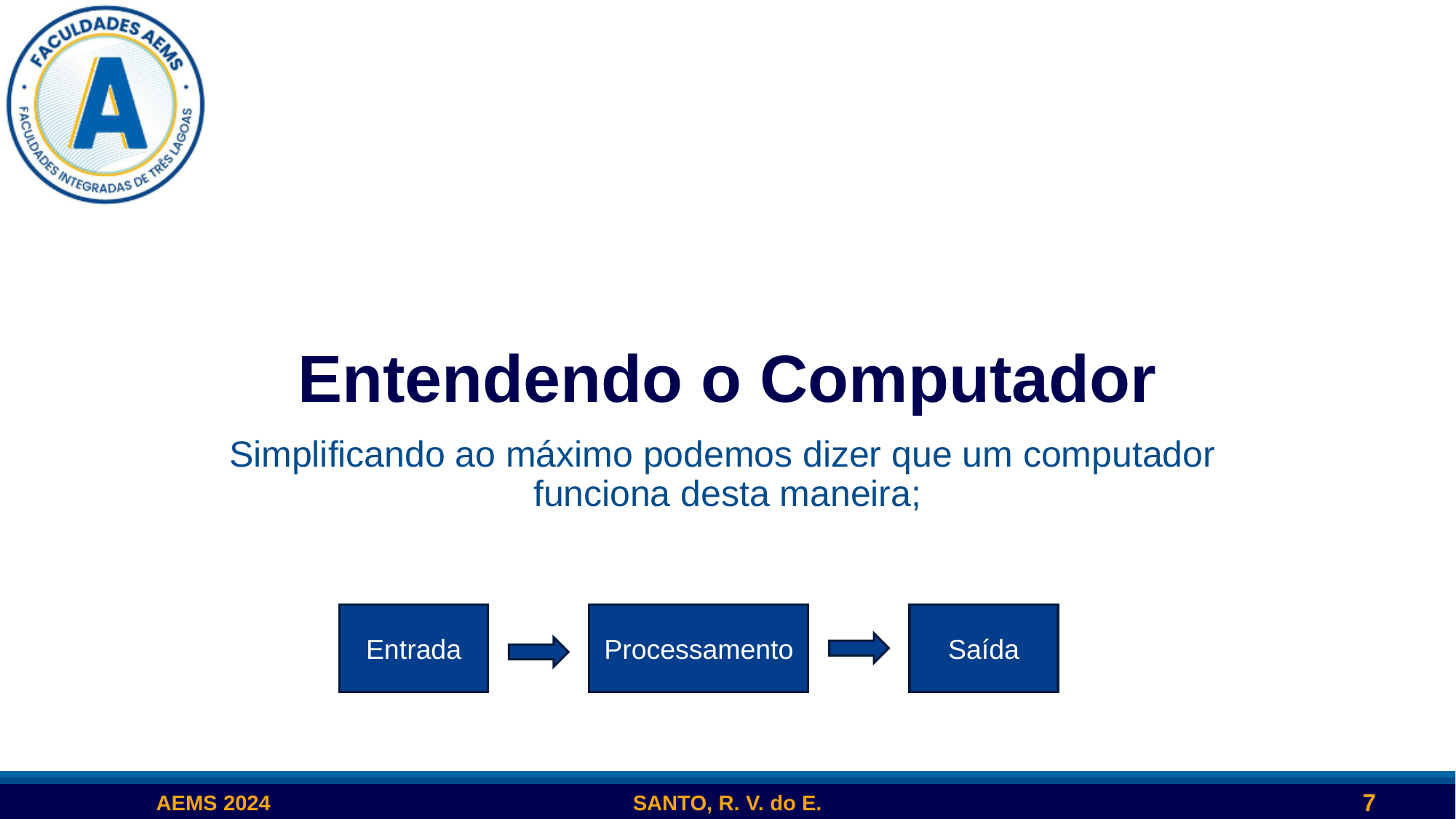

# Entendendo o Computador
Simplificando ao máximo podemos dizer que um computador  funciona desta maneira;
Entrada
Processamento
Saída

7
AEMS 2024
SANTO, R. V. do E.